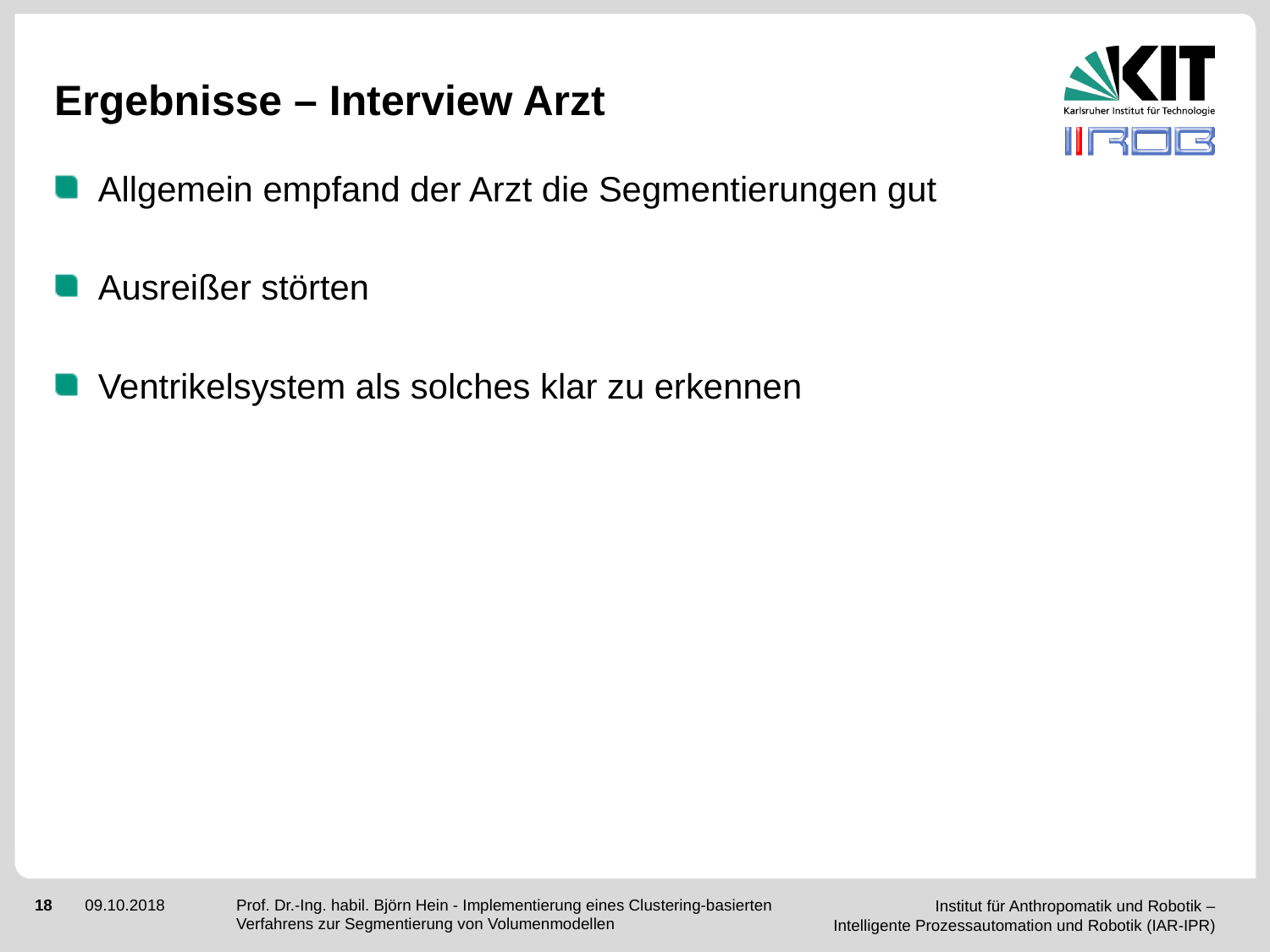

# Ergebnisse – Interview Arzt
Allgemein empfand der Arzt die Segmentierungen gut

Ausreißer störten

Ventrikelsystem als solches klar zu erkennen
Prof. Dr.-Ing. habil. Björn Hein - Implementierung eines Clustering-basierten Verfahrens zur Segmentierung von Volumenmodellen